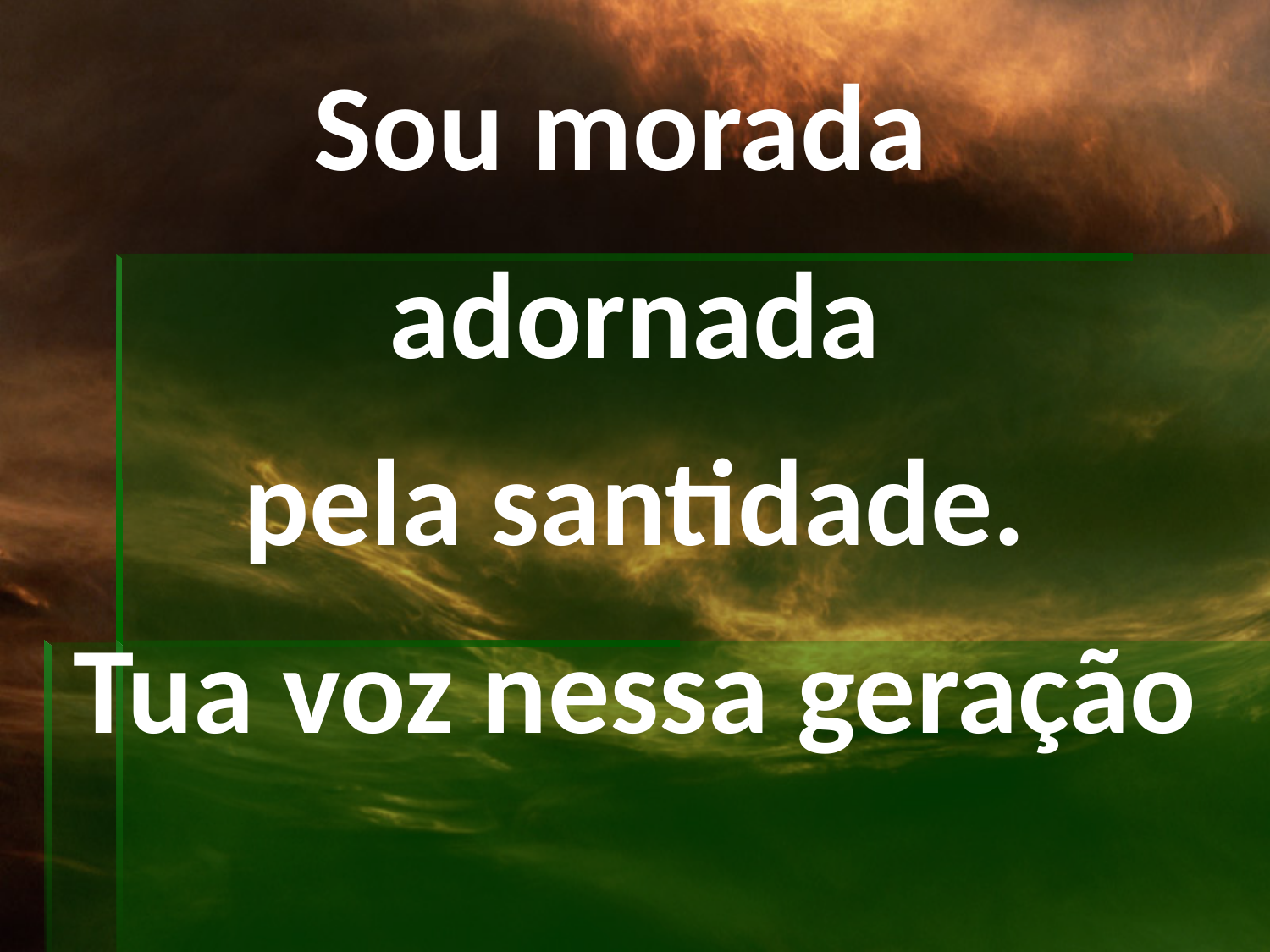

Sou morada
adornada
pela santidade.
Tua voz nessa geração